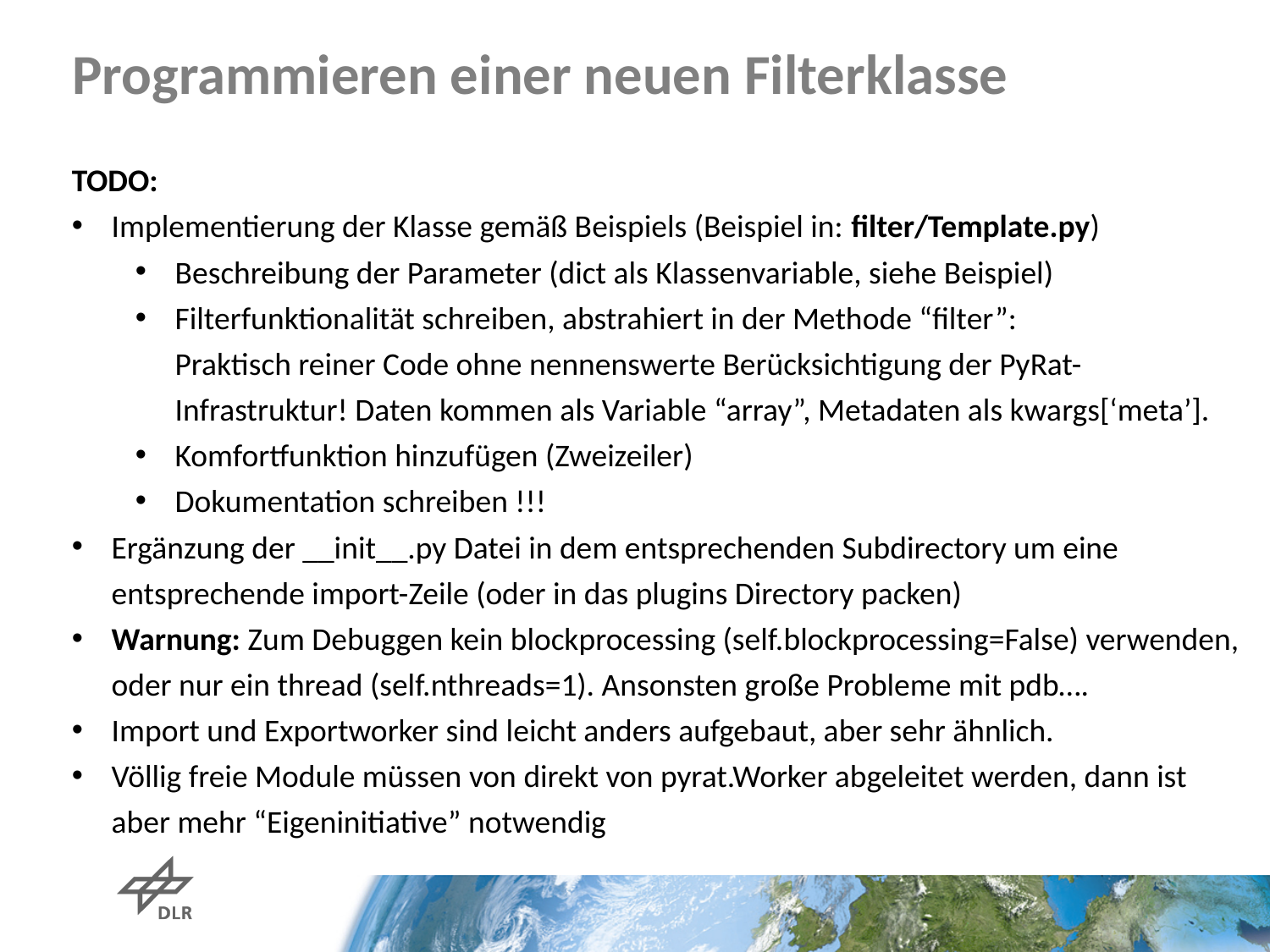

Programmieren einer neuen Filterklasse
TODO:
Implementierung der Klasse gemäß Beispiels (Beispiel in: filter/Template.py)
Beschreibung der Parameter (dict als Klassenvariable, siehe Beispiel)
Filterfunktionalität schreiben, abstrahiert in der Methode “filter”:
Praktisch reiner Code ohne nennenswerte Berücksichtigung der PyRat-Infrastruktur! Daten kommen als Variable “array”, Metadaten als kwargs[‘meta’].
Komfortfunktion hinzufügen (Zweizeiler)
Dokumentation schreiben !!!
Ergänzung der __init__.py Datei in dem entsprechenden Subdirectory um eine entsprechende import-Zeile (oder in das plugins Directory packen)
Warnung: Zum Debuggen kein blockprocessing (self.blockprocessing=False) verwenden, oder nur ein thread (self.nthreads=1). Ansonsten große Probleme mit pdb….
Import und Exportworker sind leicht anders aufgebaut, aber sehr ähnlich.
Völlig freie Module müssen von direkt von pyrat.Worker abgeleitet werden, dann ist
aber mehr “Eigeninitiative” notwendig